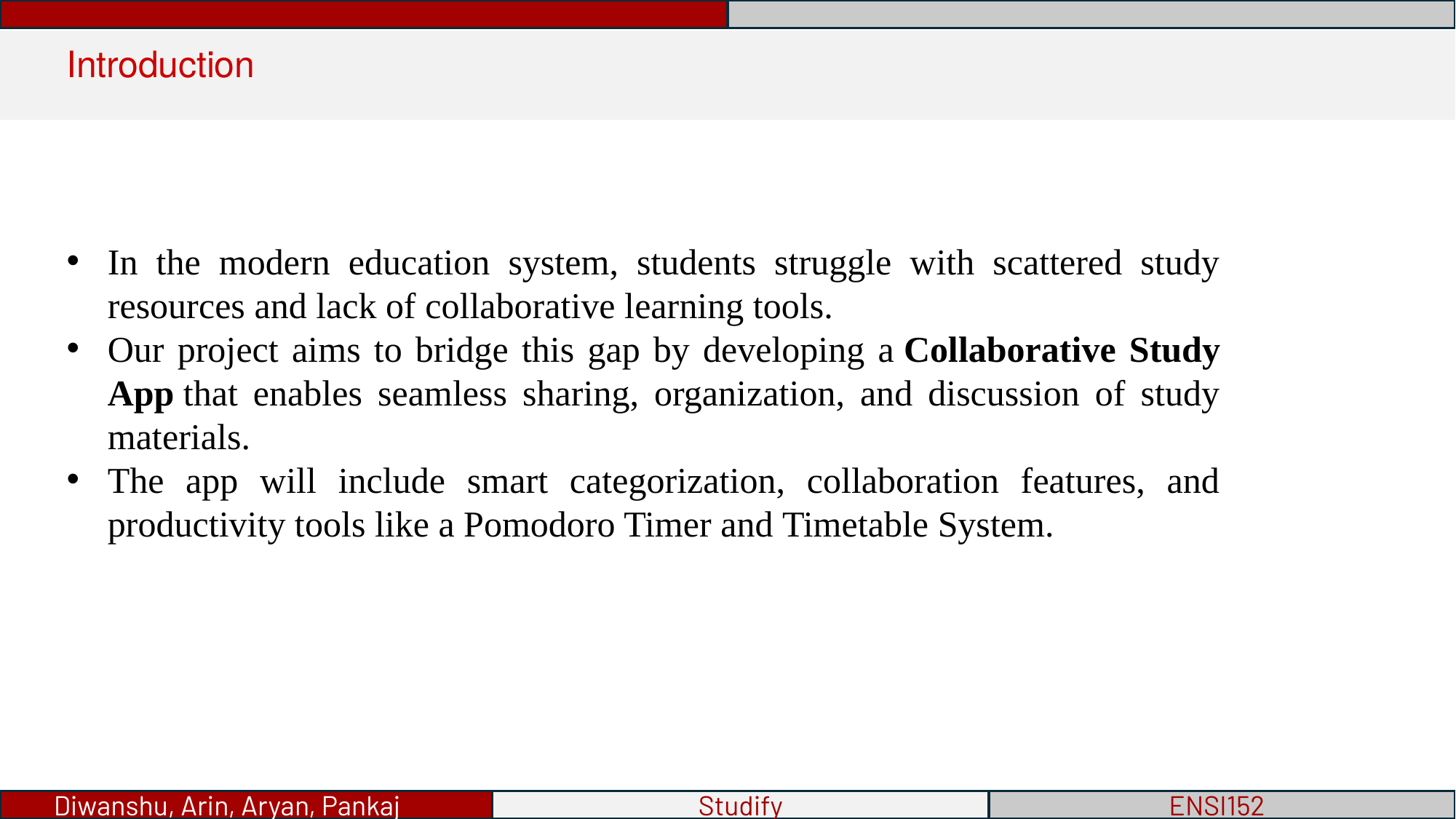

Introduction
In the modern education system, students struggle with scattered study resources and lack of collaborative learning tools.
Our project aims to bridge this gap by developing a Collaborative Study App that enables seamless sharing, organization, and discussion of study materials.
The app will include smart categorization, collaboration features, and productivity tools like a Pomodoro Timer and Timetable System.

         Diwanshu, Arin, Aryan, Pankaj
Diwanshu, Arin, Aryan, Pankaj
Studify
                                              ENSI152